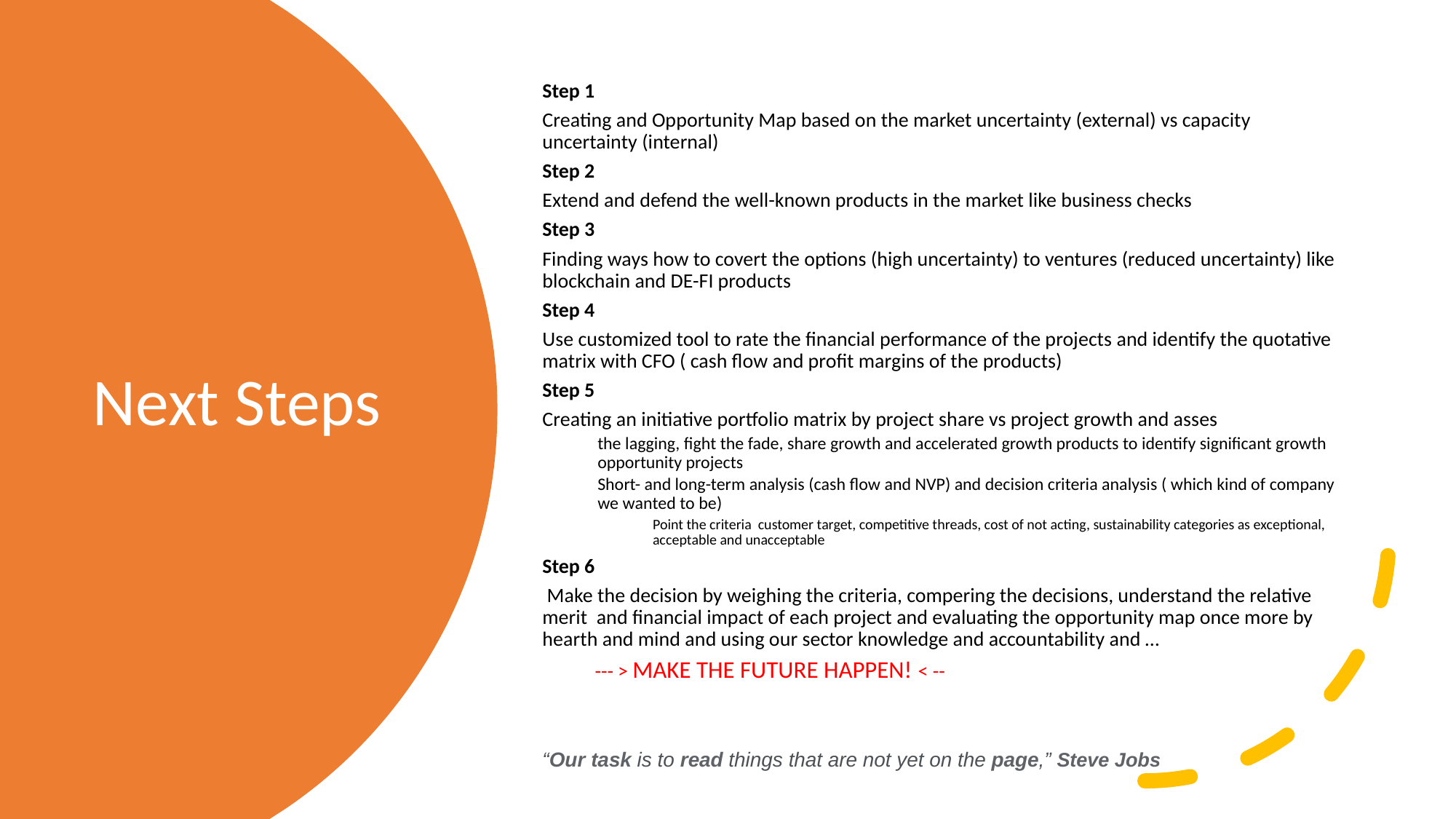

Step 1
Creating and Opportunity Map based on the market uncertainty (external) vs capacity uncertainty (internal)
Step 2
Extend and defend the well-known products in the market like business checks
Step 3
Finding ways how to covert the options (high uncertainty) to ventures (reduced uncertainty) like  blockchain and DE-FI products
Step 4
Use customized tool to rate the financial performance of the projects and identify the quotative matrix with CFO ( cash flow and profit margins of the products)
Step 5
Creating an initiative portfolio matrix by project share vs project growth and asses
the lagging, fight the fade, share growth and accelerated growth products to identify significant growth opportunity projects
Short- and long-term analysis (cash flow and NVP) and decision criteria analysis ( which kind of company we wanted to be)
Point the criteria  customer target, competitive threads, cost of not acting, sustainability categories as exceptional, acceptable and unacceptable
Step 6
 Make the decision by weighing the criteria, compering the decisions, understand the relative merit  and financial impact of each project and evaluating the opportunity map once more by hearth and mind and using our sector knowledge and accountability and …
		--- > MAKE THE FUTURE HAPPEN! < --

“Our task is to read things that are not yet on the page,” Steve Jobs
# Next Steps